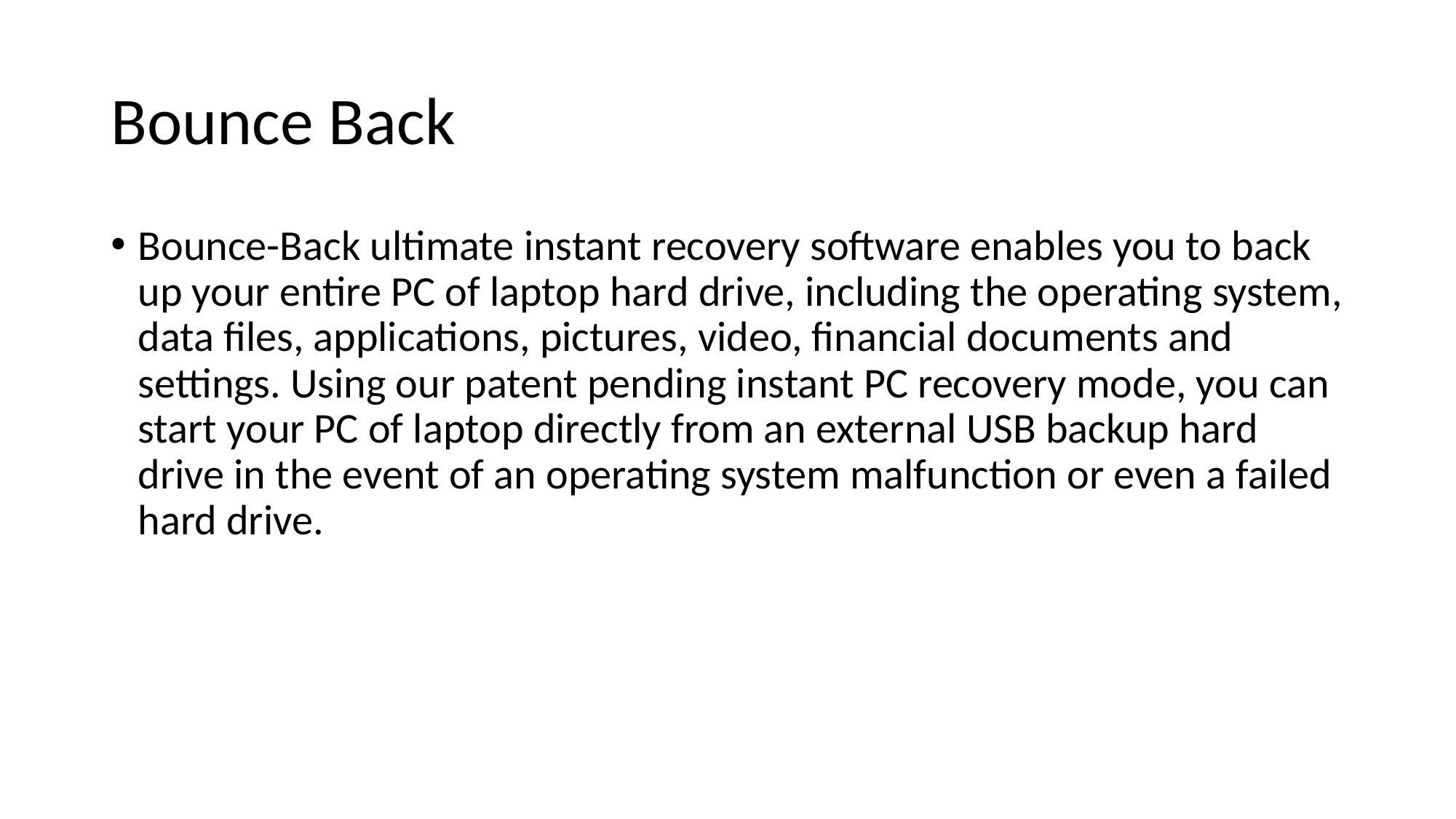

Bounce Back
Bounce-Back ultimate instant recovery software enables you to back up your entire PC of laptop hard drive, including the operating system, data files, applications, pictures, video, financial documents and settings. Using our patent pending instant PC recovery mode, you can start your PC of laptop directly from an external USB backup hard drive in the event of an operating system malfunction or even a failed hard drive.